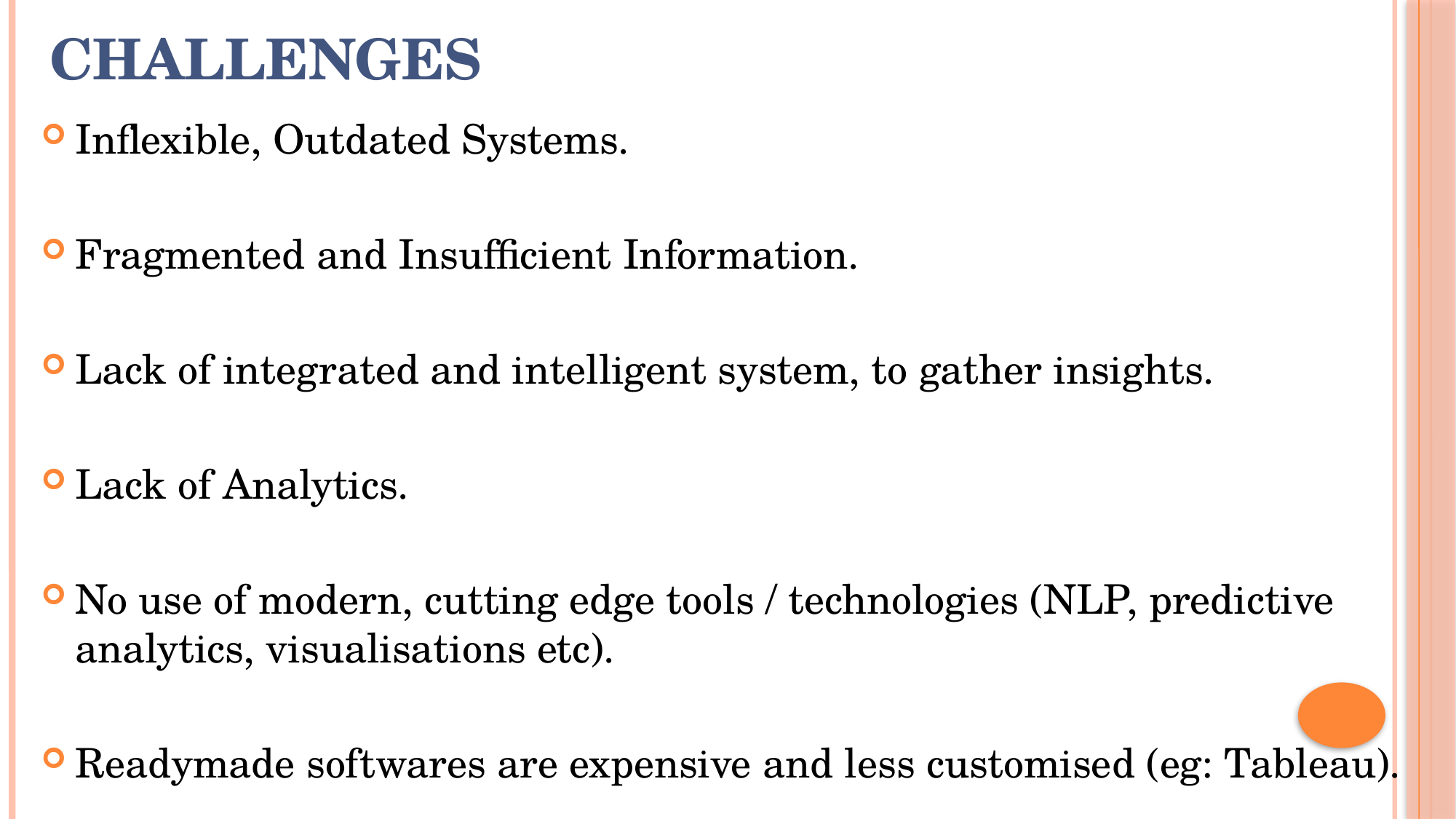

# Challenges
Inflexible, Outdated Systems.

Fragmented and Insufficient Information.

Lack of integrated and intelligent system, to gather insights.

Lack of Analytics.

No use of modern, cutting edge tools / technologies (NLP, predictive analytics, visualisations etc).

Readymade softwares are expensive and less customised (eg: Tableau).